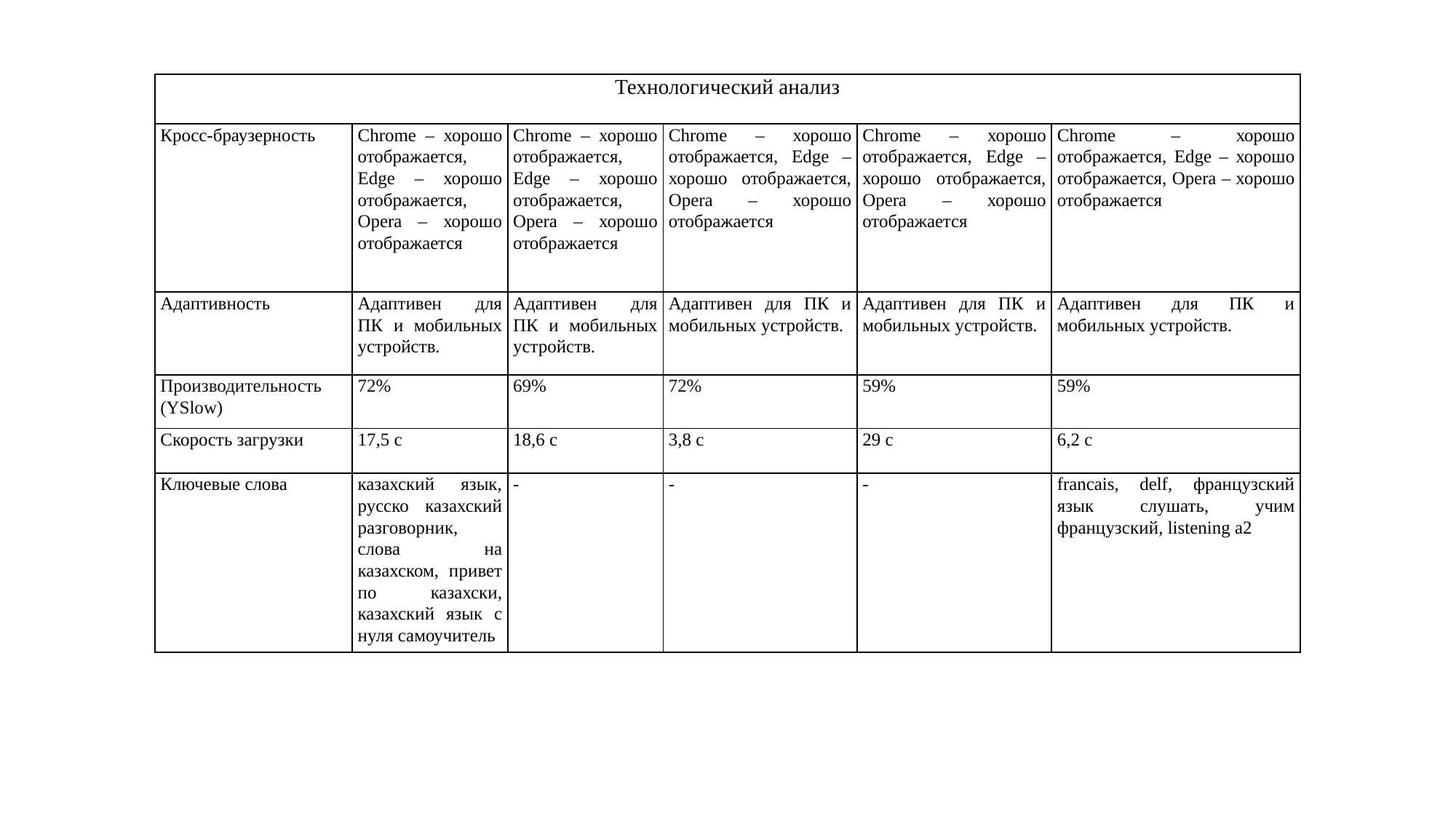

| Технологический анализ |  |  |  |  |  |
| --- | --- | --- | --- | --- | --- |
| Кросс-браузерность | Chrome – хорошо отображается, Edge – хорошо отображается, Opera – хорошо отображается | Chrome – хорошо отображается, Edge – хорошо отображается, Opera – хорошо отображается | Chrome – хорошо отображается, Edge – хорошо отображается, Opera – хорошо отображается | Chrome – хорошо отображается, Edge – хорошо отображается, Opera – хорошо отображается | Chrome – хорошо отображается, Edge – хорошо отображается, Opera – хорошо отображается |
| Адаптивность | Адаптивен для ПК и мобильных устройств. | Адаптивен для ПК и мобильных устройств. | Адаптивен для ПК и мобильных устройств. | Адаптивен для ПК и мобильных устройств. | Адаптивен для ПК и мобильных устройств. |
| Производительность (YSlow) | 72% | 69% | 72% | 59% | 59% |
| Скорость загрузки | 17,5 с | 18,6 с | 3,8 с | 29 с | 6,2 с |
| Ключевые слова | казахский язык, русско казахский разговорник, слова на казахском, привет по казахски, казахский язык с нуля самоучитель | - | - | - | francais, delf, французский язык слушать, учим французский, listening a2 |